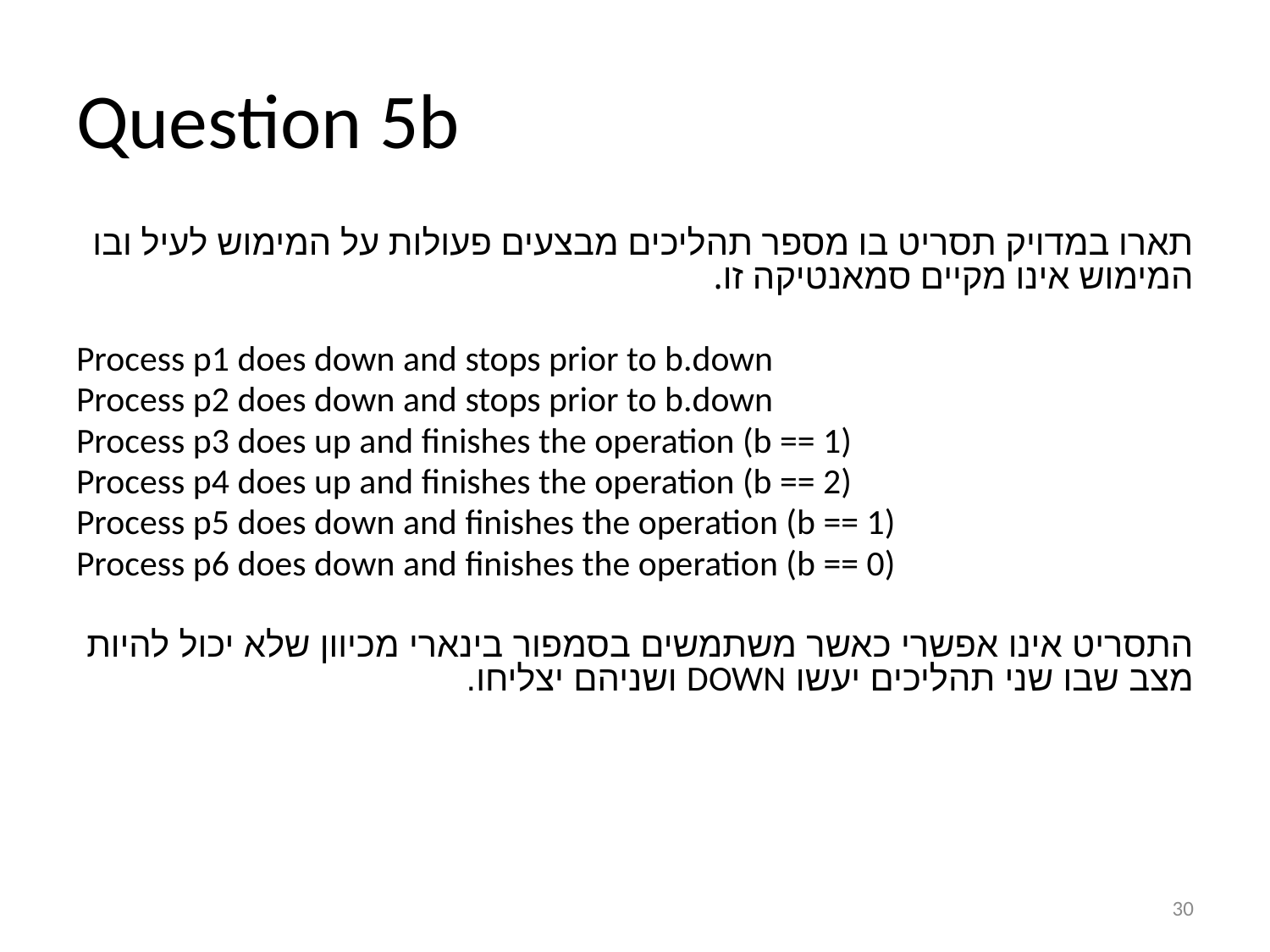

# Question 5b
תארו במדויק תסריט בו מספר תהליכים מבצעים פעולות על המימוש לעיל ובו המימוש אינו מקיים סמאנטיקה זו.

Process p1 does down and stops prior to b.down
Process p2 does down and stops prior to b.down
Process p3 does up and finishes the operation (b == 1)
Process p4 does up and finishes the operation (b == 2)
Process p5 does down and finishes the operation (b == 1)
Process p6 does down and finishes the operation (b == 0)

התסריט אינו אפשרי כאשר משתמשים בסמפור בינארי מכיוון שלא יכול להיות מצב שבו שני תהליכים יעשו DOWN ושניהם יצליחו.
30